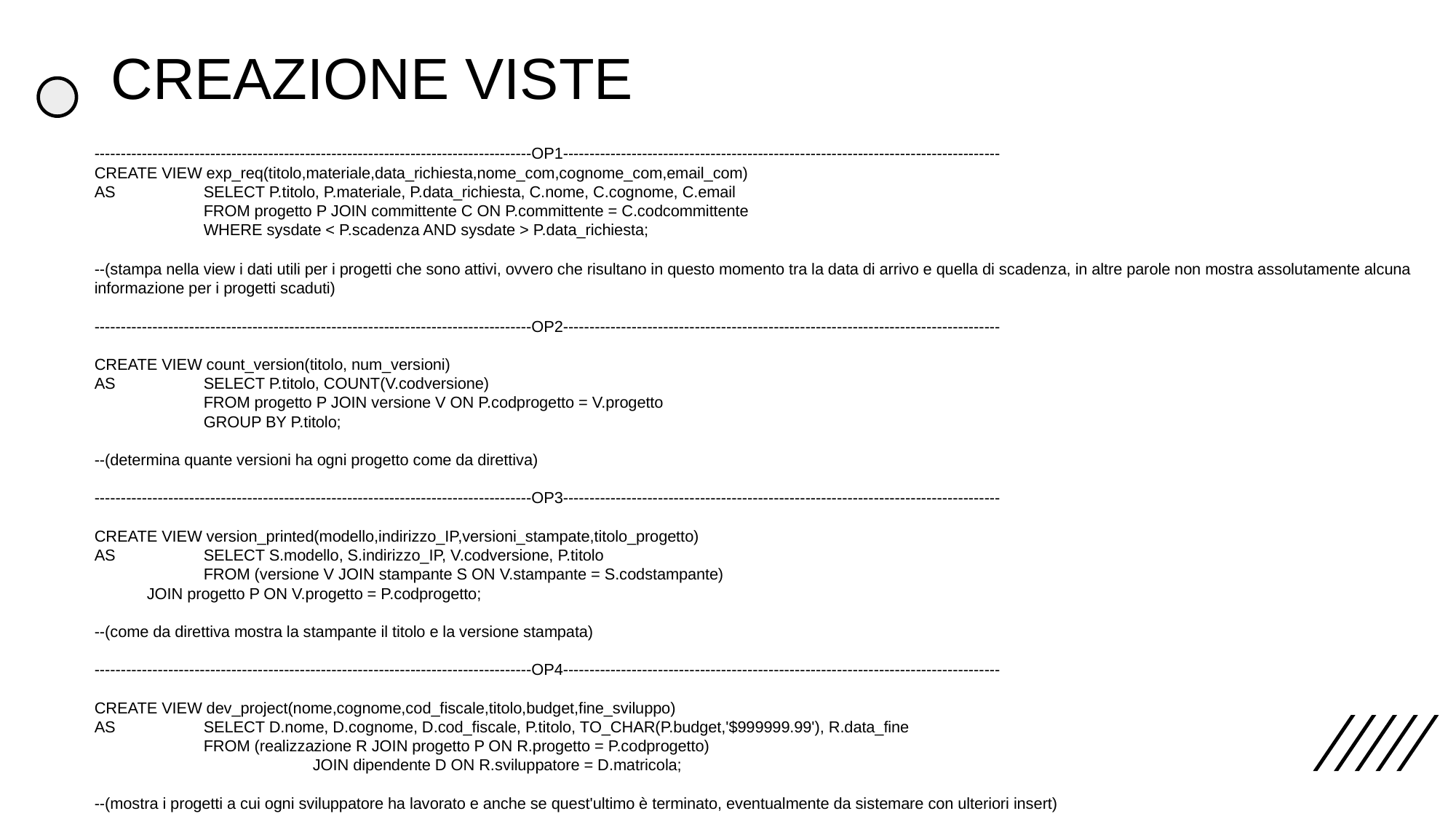

# CREAZIONE VISTE
-----------------------------------------------------------------------------------OP1-----------------------------------------------------------------------------------
CREATE VIEW exp_req(titolo,materiale,data_richiesta,nome_com,cognome_com,email_com)
AS 	SELECT P.titolo, P.materiale, P.data_richiesta, C.nome, C.cognome, C.email
	FROM progetto P JOIN committente C ON P.committente = C.codcommittente
    	WHERE sysdate < P.scadenza AND sysdate > P.data_richiesta;

--(stampa nella view i dati utili per i progetti che sono attivi, ovvero che risultano in questo momento tra la data di arrivo e quella di scadenza, in altre parole non mostra assolutamente alcuna informazione per i progetti scaduti)

-----------------------------------------------------------------------------------OP2-----------------------------------------------------------------------------------

CREATE VIEW count_version(titolo, num_versioni)
AS	SELECT P.titolo, COUNT(V.codversione)
    	FROM progetto P JOIN versione V ON P.codprogetto = V.progetto
    	GROUP BY P.titolo;

--(determina quante versioni ha ogni progetto come da direttiva)

-----------------------------------------------------------------------------------OP3-----------------------------------------------------------------------------------

CREATE VIEW version_printed(modello,indirizzo_IP,versioni_stampate,titolo_progetto)
AS	SELECT S.modello, S.indirizzo_IP, V.codversione, P.titolo
	FROM (versione V JOIN stampante S ON V.stampante = S.codstampante)
            JOIN progetto P ON V.progetto = P.codprogetto;

--(come da direttiva mostra la stampante il titolo e la versione stampata)

-----------------------------------------------------------------------------------OP4-----------------------------------------------------------------------------------

CREATE VIEW dev_project(nome,cognome,cod_fiscale,titolo,budget,fine_sviluppo)
AS	SELECT D.nome, D.cognome, D.cod_fiscale, P.titolo, TO_CHAR(P.budget,'$999999.99'), R.data_fine
	FROM (realizzazione R JOIN progetto P ON R.progetto = P.codprogetto)
		JOIN dipendente D ON R.sviluppatore = D.matricola;

--(mostra i progetti a cui ogni sviluppatore ha lavorato e anche se quest'ultimo è terminato, eventualmente da sistemare con ulteriori insert)